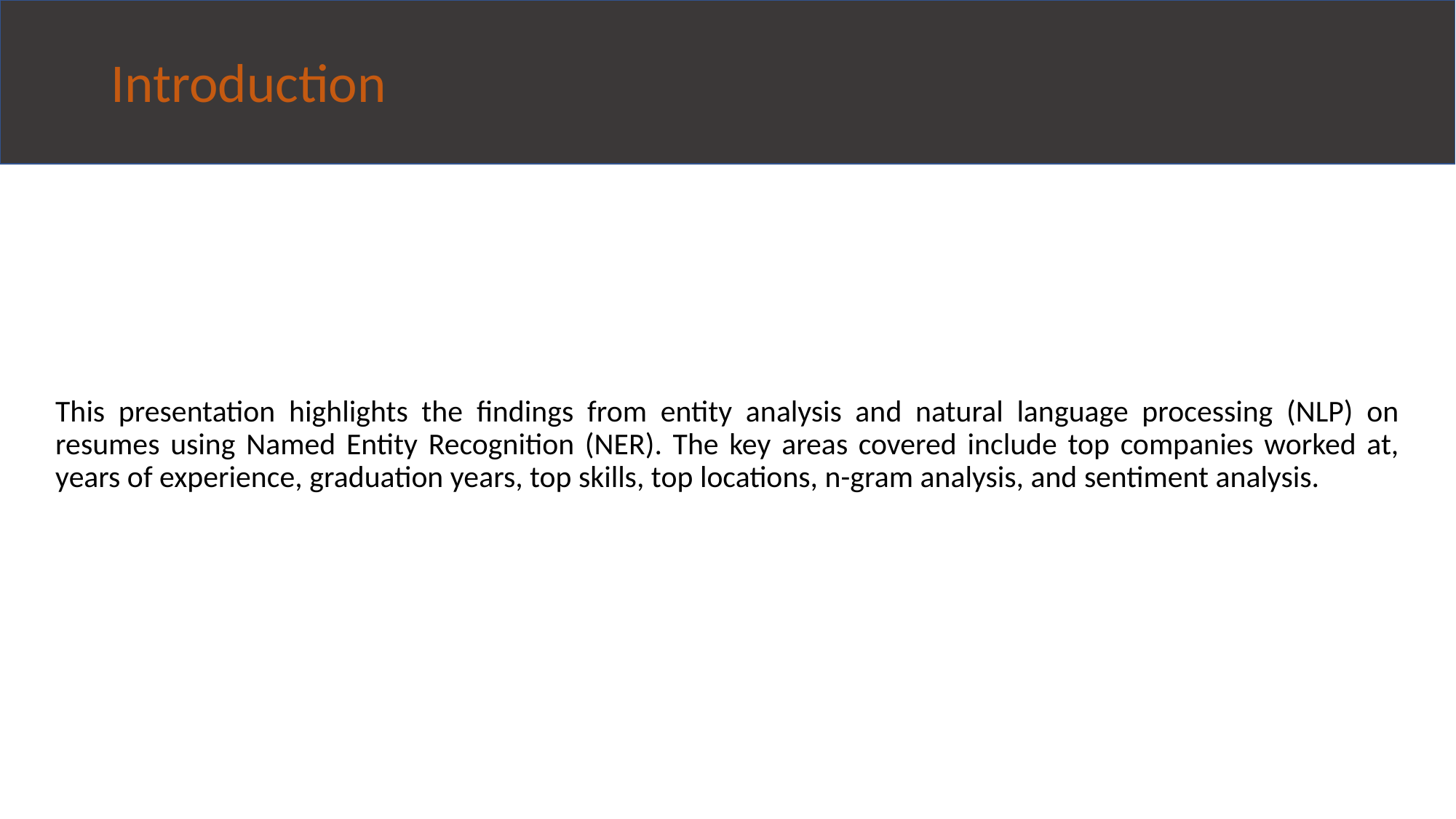

# Introduction

This presentation highlights the findings from entity analysis and natural language processing (NLP) on resumes using Named Entity Recognition (NER). The key areas covered include top companies worked at, years of experience, graduation years, top skills, top locations, n-gram analysis, and sentiment analysis.